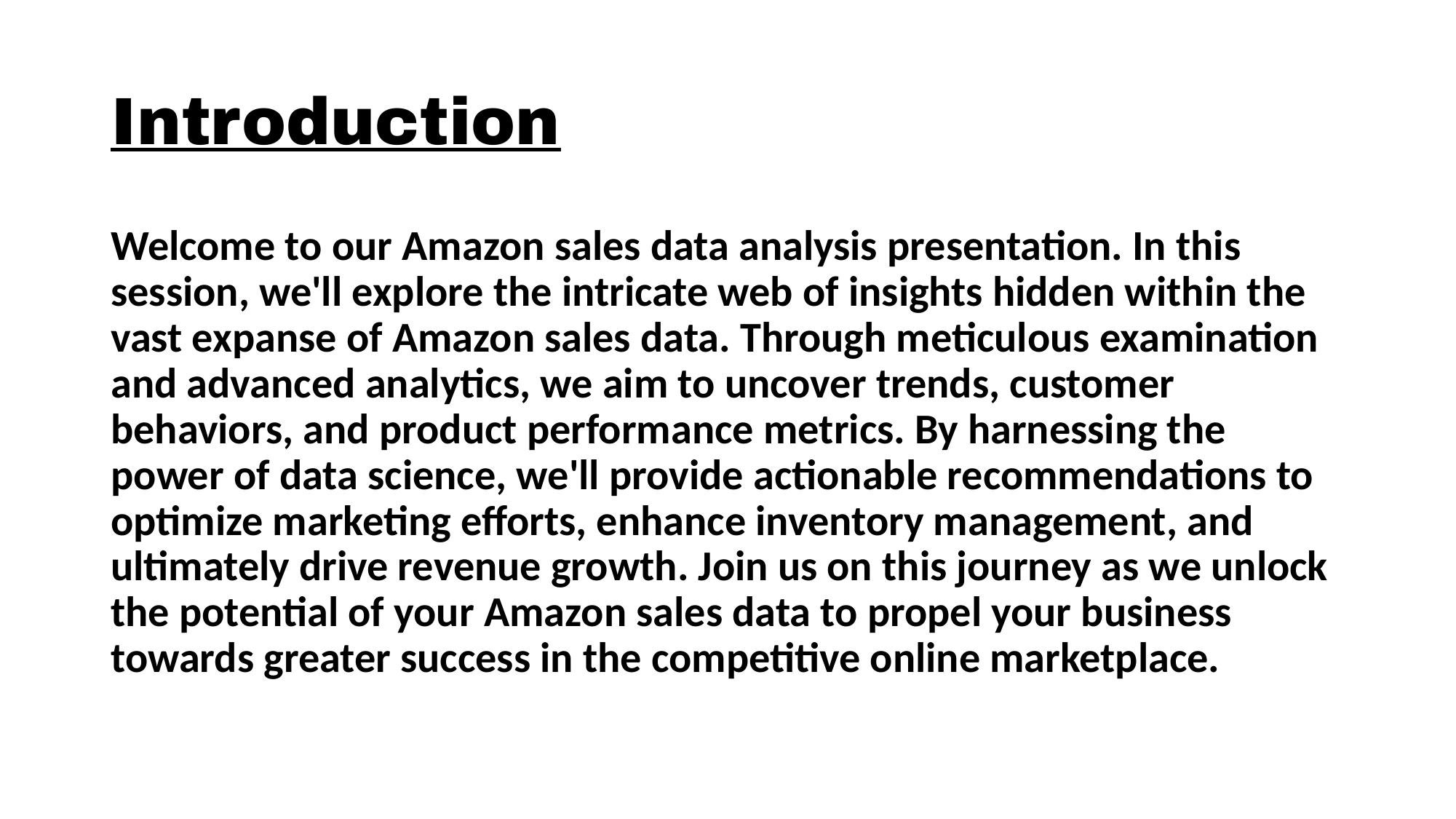

# Introduction
Welcome to our Amazon sales data analysis presentation. In this session, we'll explore the intricate web of insights hidden within the vast expanse of Amazon sales data. Through meticulous examination and advanced analytics, we aim to uncover trends, customer behaviors, and product performance metrics. By harnessing the power of data science, we'll provide actionable recommendations to optimize marketing efforts, enhance inventory management, and ultimately drive revenue growth. Join us on this journey as we unlock the potential of your Amazon sales data to propel your business towards greater success in the competitive online marketplace.